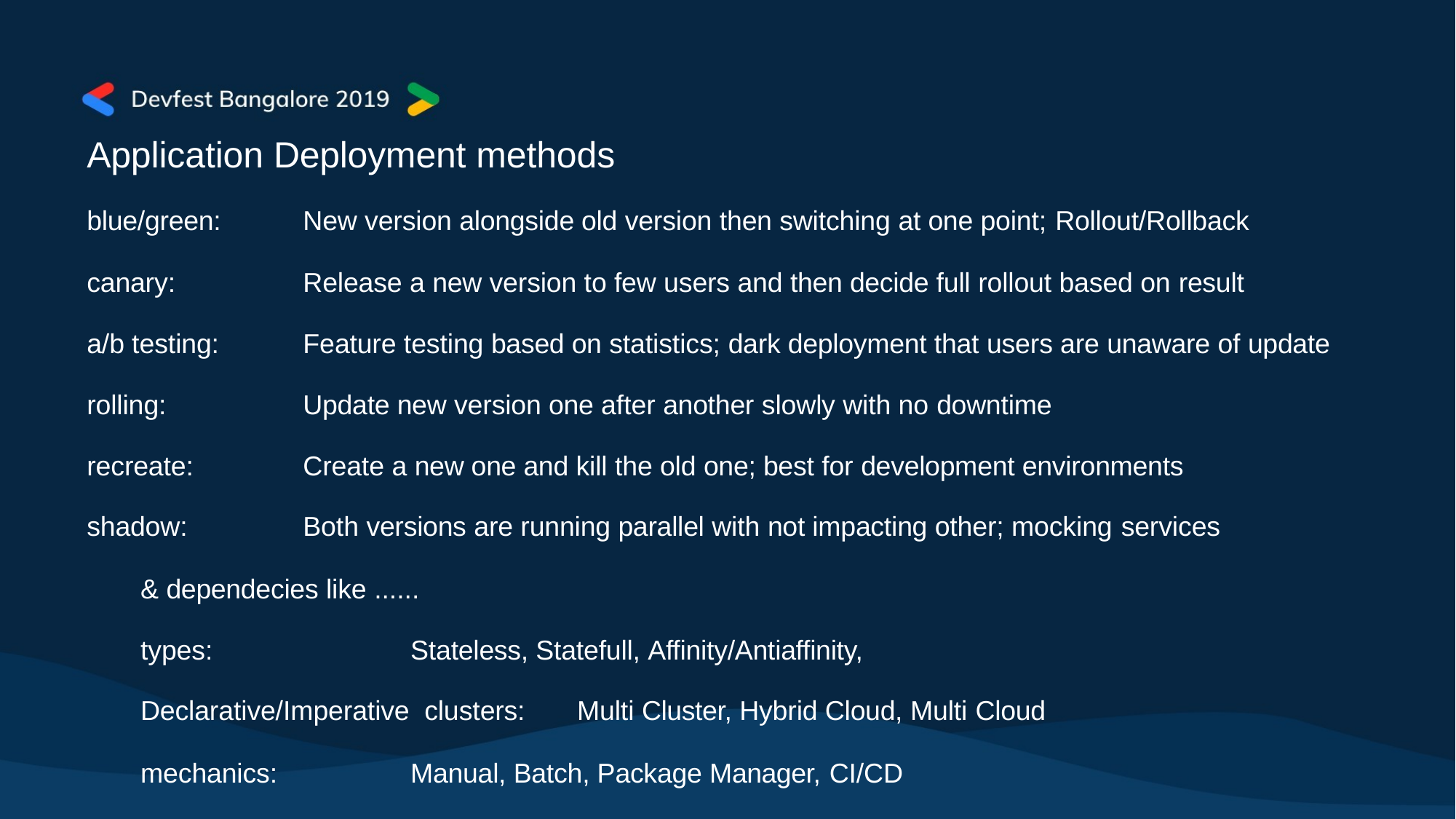

# Application Deployment methods
blue/green:	New version alongside old version then switching at one point; Rollout/Rollback

canary:	Release a new version to few users and then decide full rollout based on result
a/b testing:	Feature testing based on statistics; dark deployment that users are unaware of update  rolling:	Update new version one after another slowly with no downtime
recreate:	Create a new one and kill the old one; best for development environments  shadow:	Both versions are running parallel with not impacting other; mocking services

& dependecies like ......
types:	Stateless, Statefull, Affinity/Antiaffinity, Declarative/Imperative  clusters:	Multi Cluster, Hybrid Cloud, Multi Cloud

mechanics:	Manual, Batch, Package Manager, CI/CD